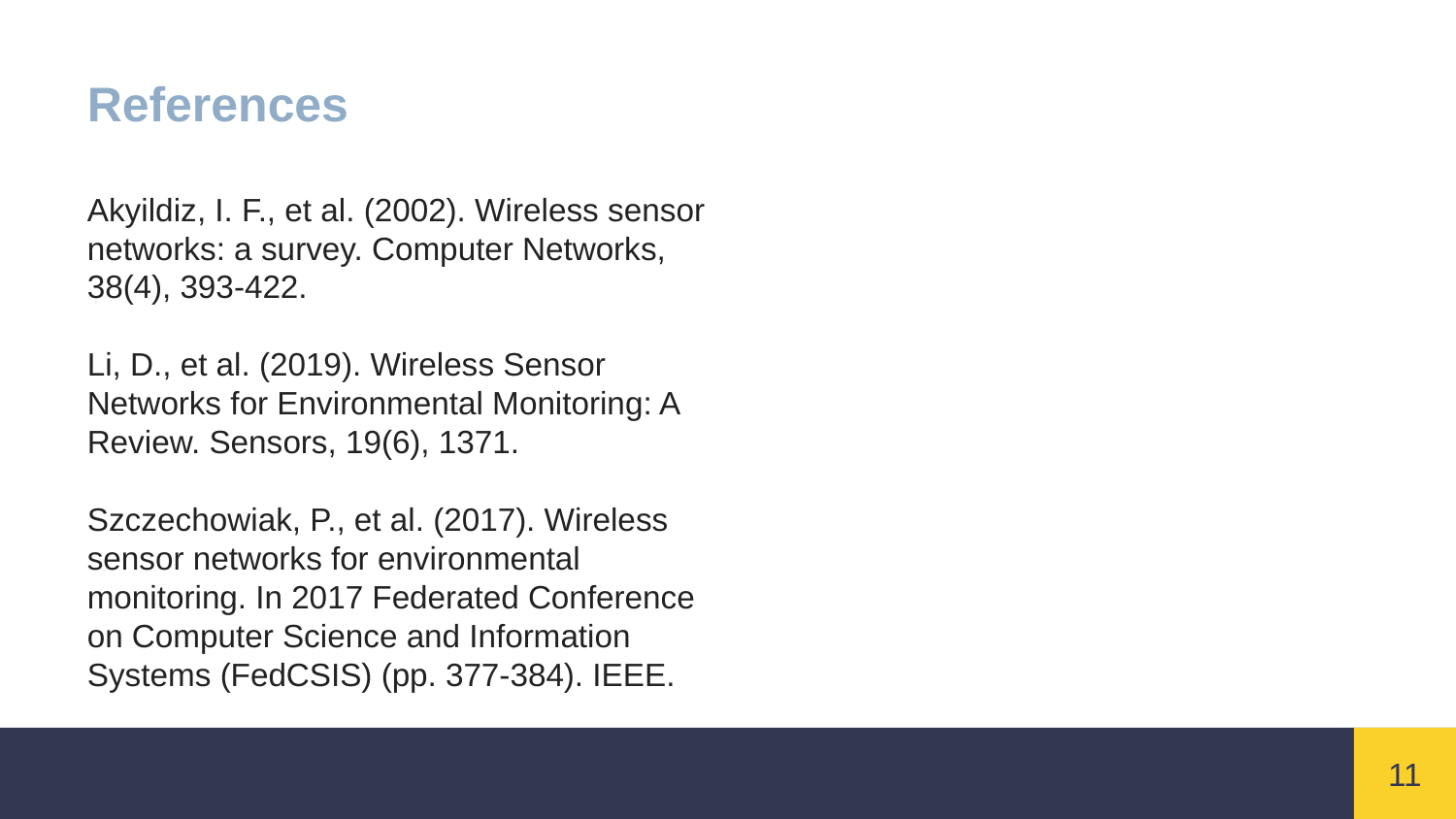

References
Akyildiz, I. F., et al. (2002). Wireless sensor networks: a survey. Computer Networks, 38(4), 393-422.

Li, D., et al. (2019). Wireless Sensor Networks for Environmental Monitoring: A Review. Sensors, 19(6), 1371.

Szczechowiak, P., et al. (2017). Wireless sensor networks for environmental monitoring. In 2017 Federated Conference on Computer Science and Information Systems (FedCSIS) (pp. 377-384). IEEE.

11